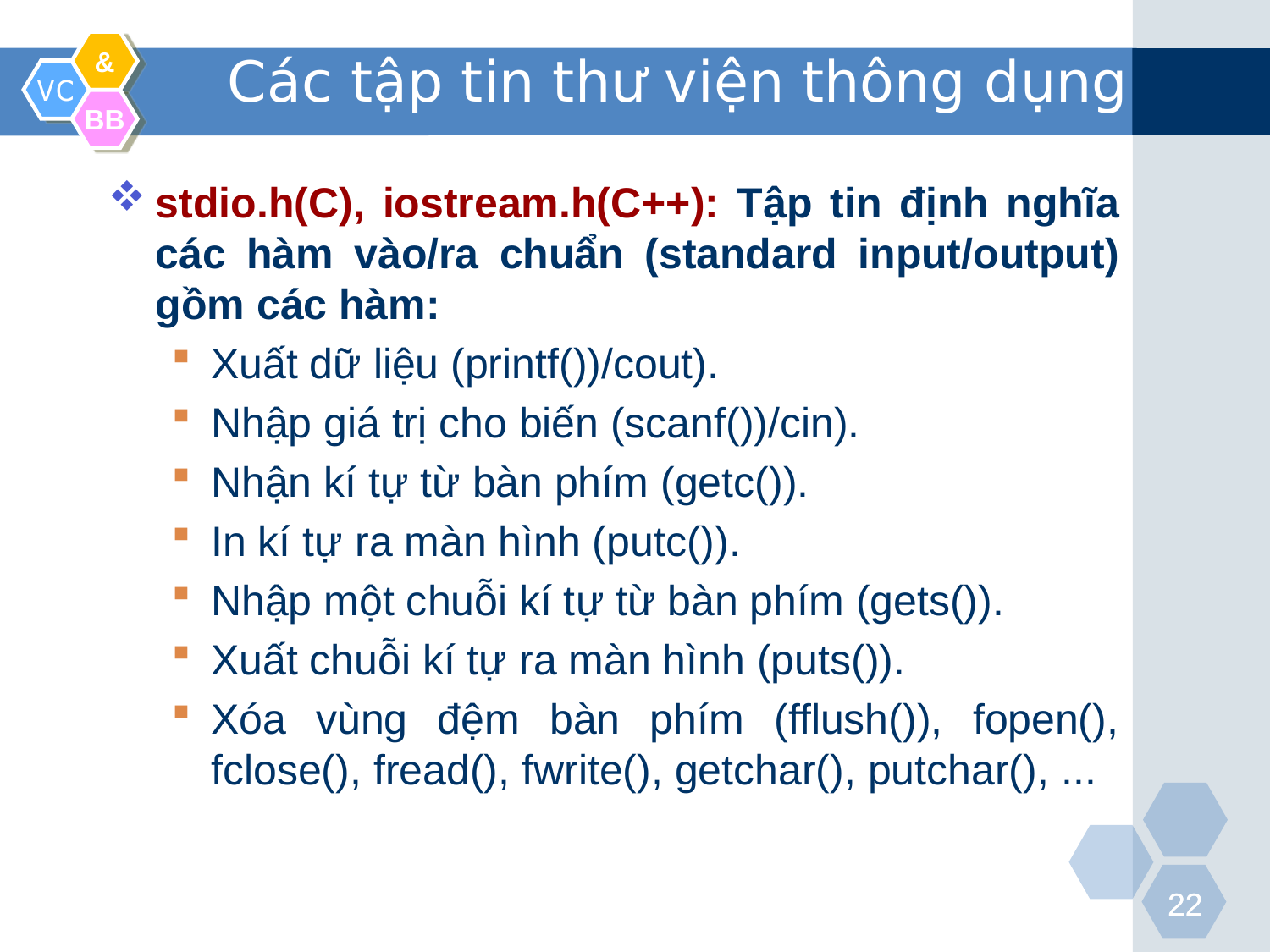

Các tập tin thư viện thông dụng
stdio.h(C), iostream.h(C++): Tập tin định nghĩa các hàm vào/ra chuẩn (standard input/output) gồm các hàm:
Xuất dữ liệu (printf())/cout).
Nhập giá trị cho biến (scanf())/cin).
Nhận kí tự từ bàn phím (getc()).
In kí tự ra màn hình (putc()).
Nhập một chuỗi kí tự từ bàn phím (gets()).
Xuất chuỗi kí tự ra màn hình (puts()).
Xóa vùng đệm bàn phím (fflush()), fopen(), fclose(), fread(), fwrite(), getchar(), putchar(), ...